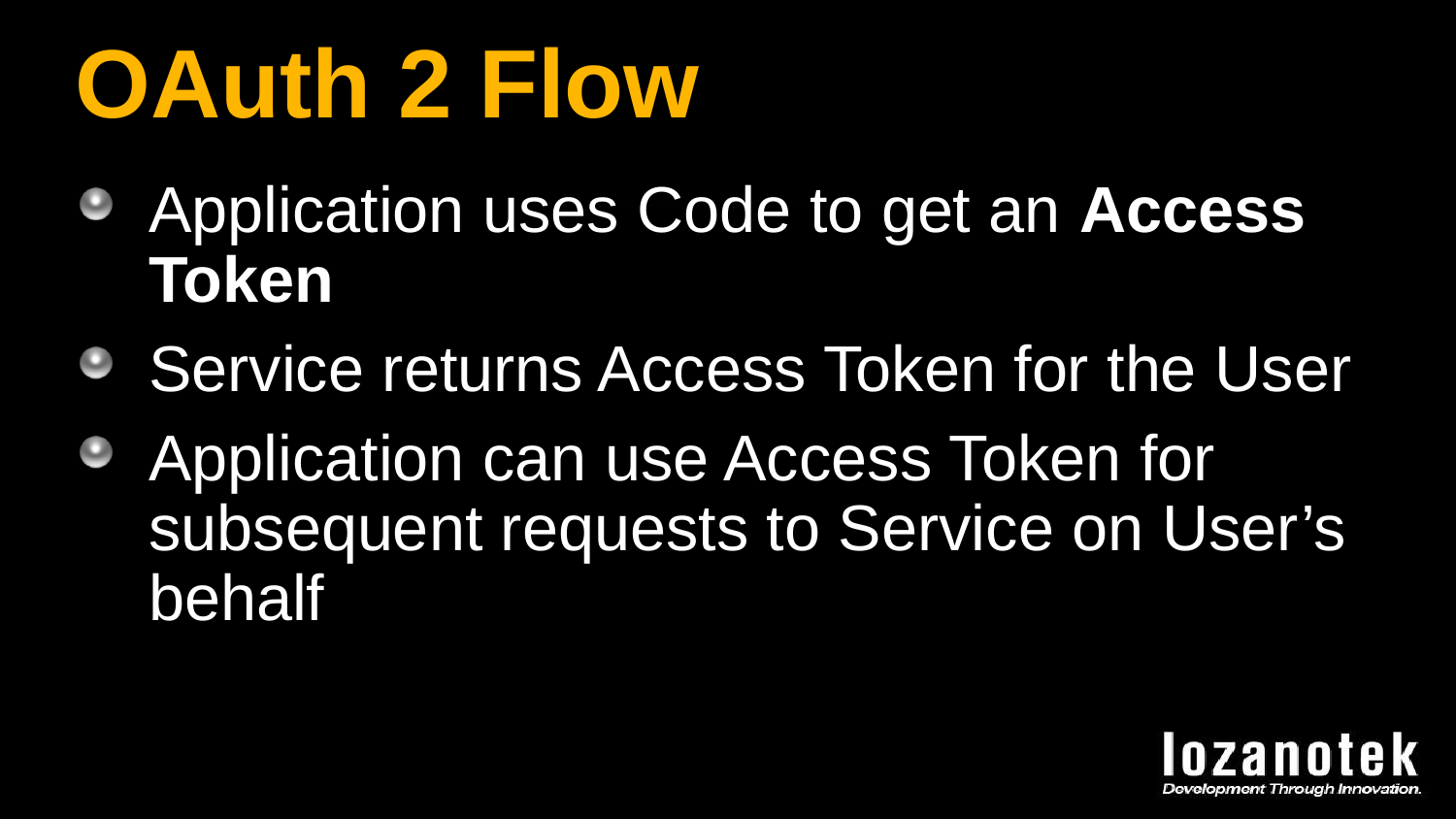

# OAuth 2 Flow
Application uses Code to get an Access Token
Service returns Access Token for the User
Application can use Access Token for subsequent requests to Service on User’s behalf